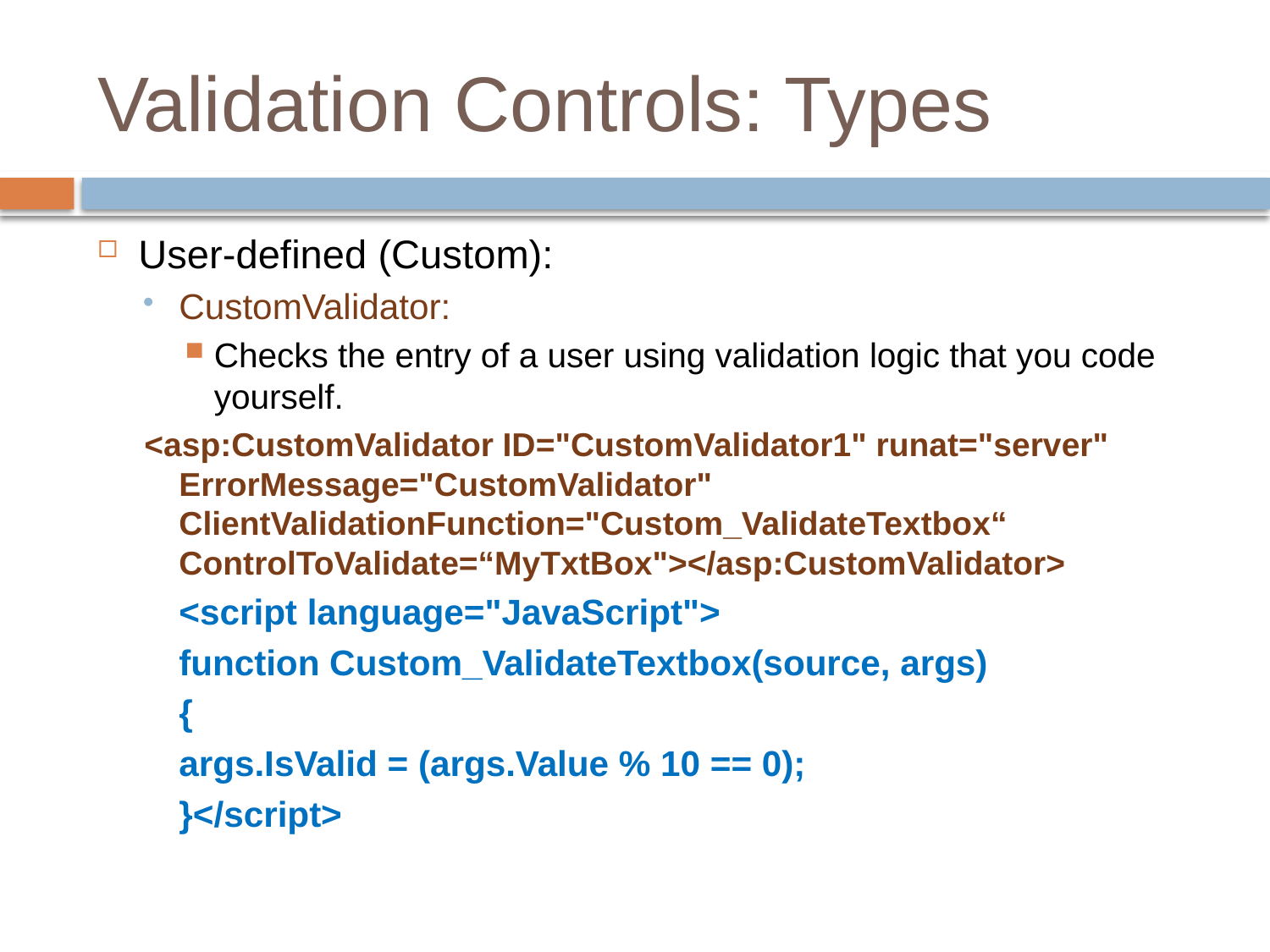

# Validation Controls: Types
User-defined (Custom):
CustomValidator:
Checks the entry of a user using validation logic that you code yourself.
<asp:CustomValidator ID="CustomValidator1" runat="server" ErrorMessage="CustomValidator" ClientValidationFunction="Custom_ValidateTextbox“	ControlToValidate=“MyTxtBox"></asp:CustomValidator>
	<script language="JavaScript">
	function Custom_ValidateTextbox(source, args)
	{
	args.IsValid = (args.Value % 10 == 0);
	}</script>